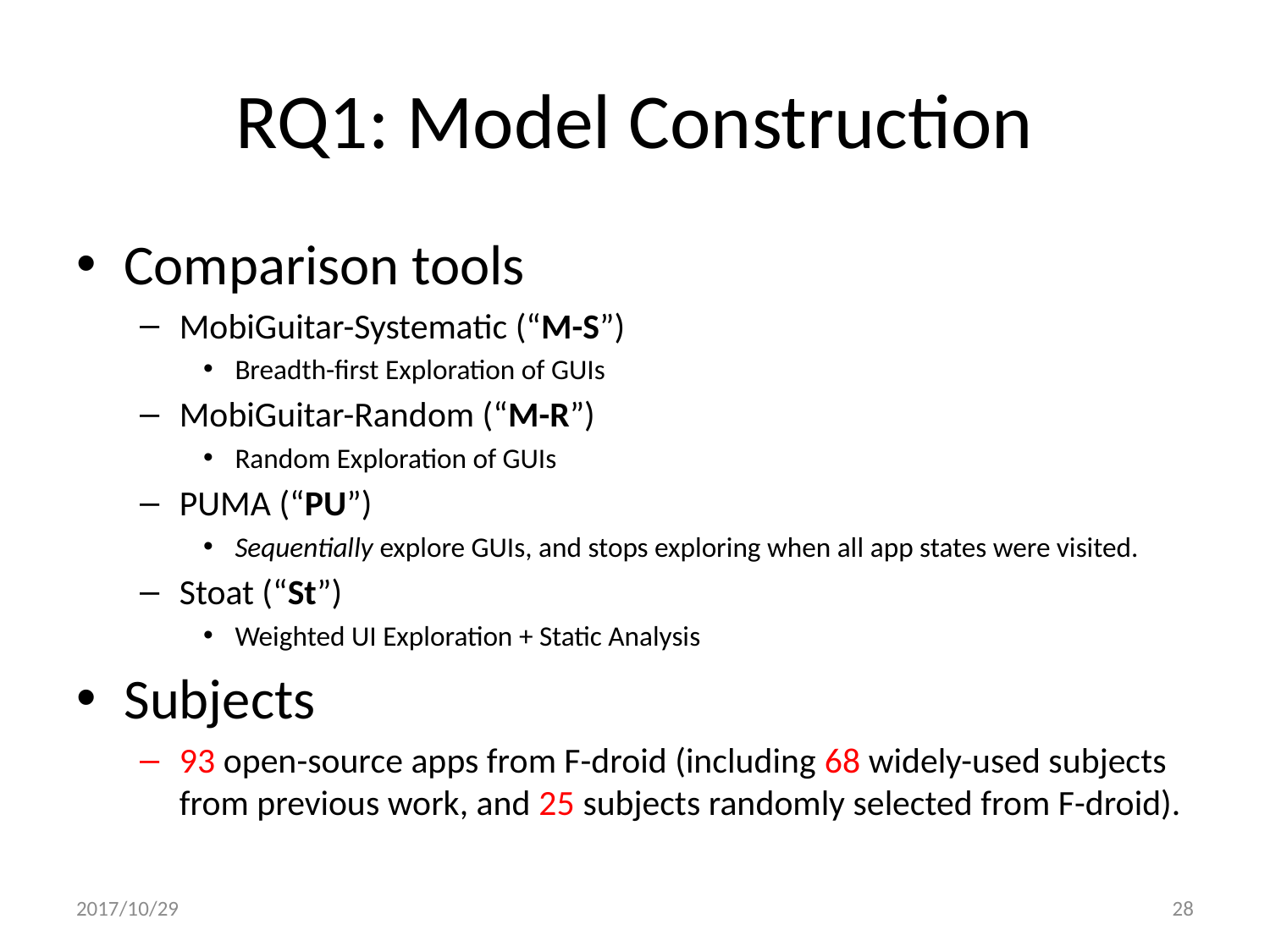

# RQ1: Model Construction
Comparison tools
MobiGuitar-Systematic (“M-S”)
Breadth-first Exploration of GUIs
MobiGuitar-Random (“M-R”)
Random Exploration of GUIs
PUMA (“PU”)
Sequentially explore GUIs, and stops exploring when all app states were visited.
Stoat (“St”)
Weighted UI Exploration + Static Analysis
Subjects
93 open-source apps from F-droid (including 68 widely-used subjects from previous work, and 25 subjects randomly selected from F-droid).
2017/10/29
28